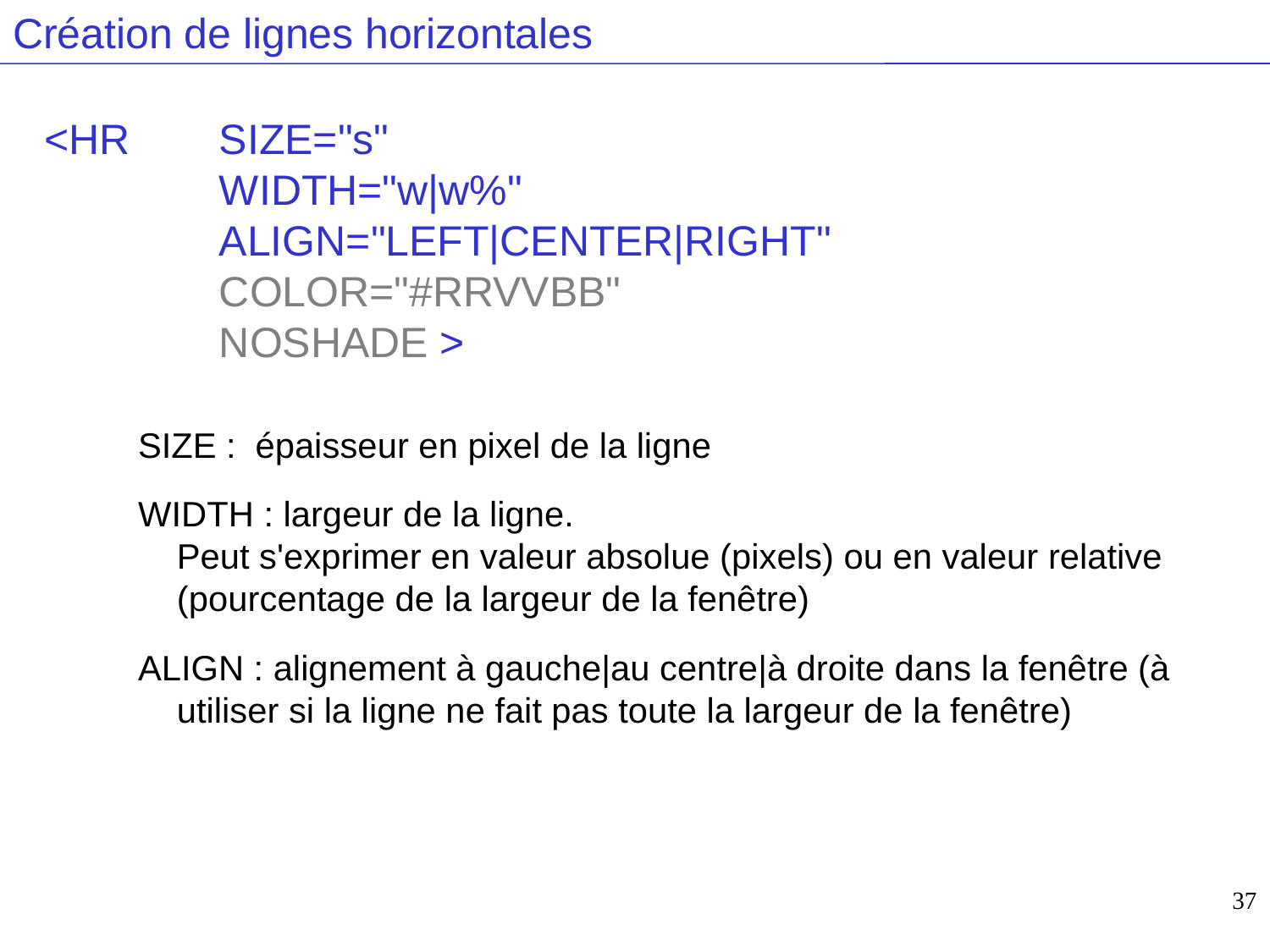

# Création de lignes horizontales
<HR	SIZE="s"
	WIDTH="w|w%"
	ALIGN="LEFT|CENTER|RIGHT"
	COLOR="#RRVVBB"
	NOSHADE >

SIZE :  épaisseur en pixel de la ligne

WIDTH : largeur de la ligne.
Peut s'exprimer	en valeur absolue (pixels) ou en valeur relative (pourcentage de la largeur de la fenêtre)

ALIGN : alignement à gauche|au centre|à droite dans la fenêtre (à utiliser si la ligne ne fait pas toute la largeur de la fenêtre)
37